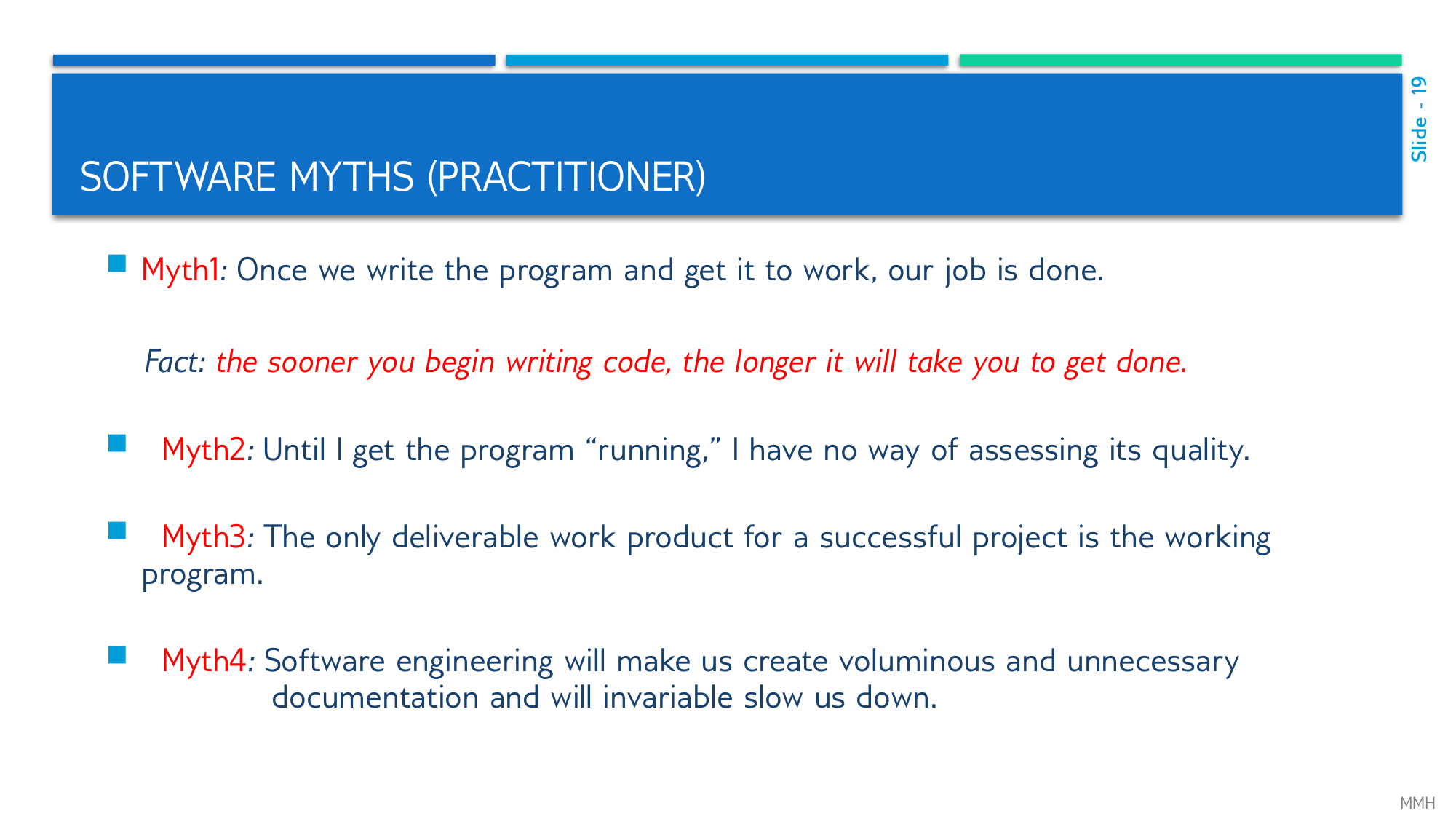

Slide - 19
# Software Myths (practitioner)
Myth1: Once we write the program and get it to work, our job is done.
Fact: the sooner you begin writing code, the longer it will take you to get done.
  Myth2: Until I get the program “running,” I have no way of assessing its quality.
  Myth3: The only deliverable work product for a successful project is the working program.
  Myth4: Software engineering will make us create voluminous and unnecessary
             documentation and will invariable slow us down.

  MMH